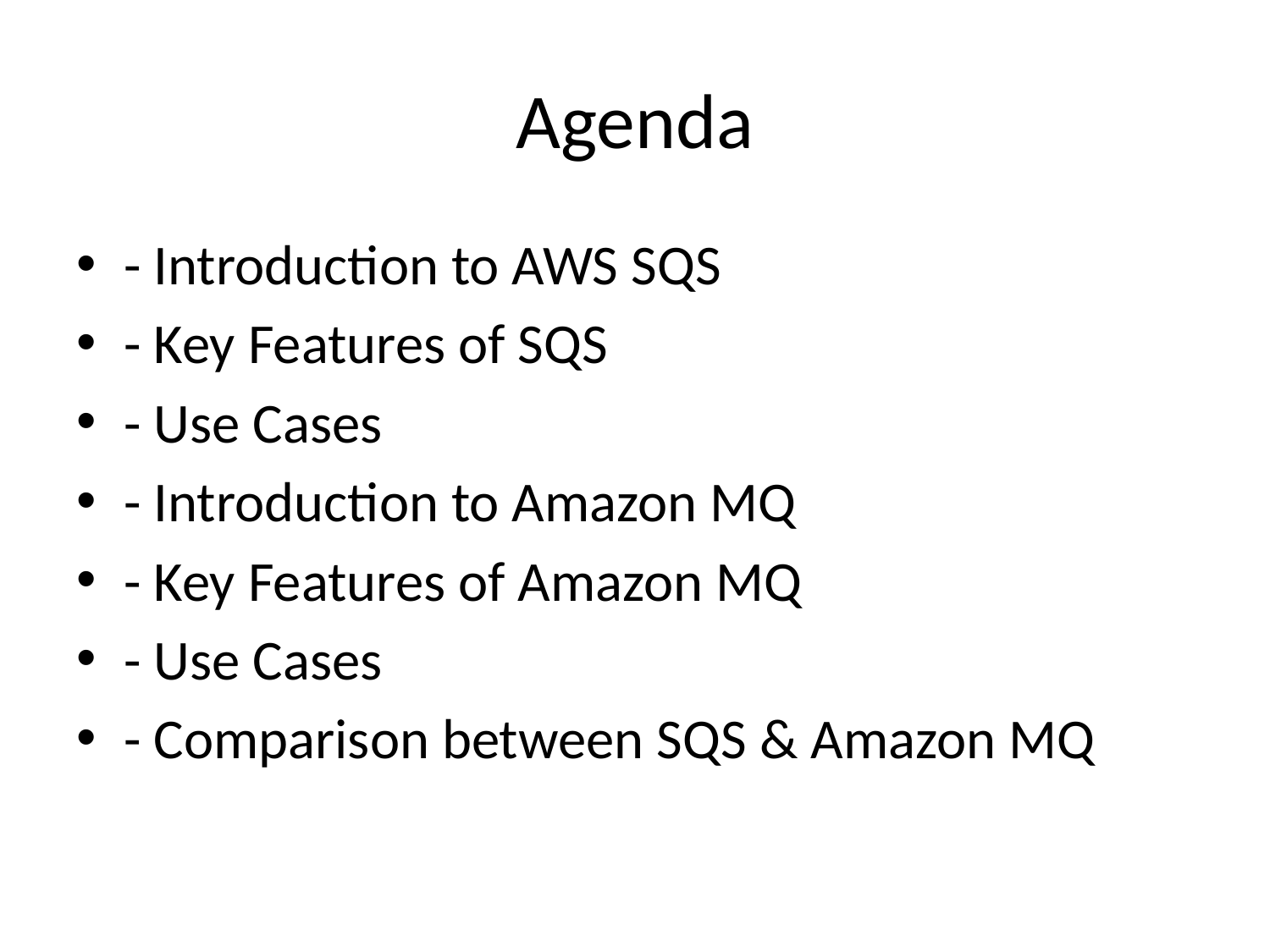

# Agenda
- Introduction to AWS SQS
- Key Features of SQS
- Use Cases
- Introduction to Amazon MQ
- Key Features of Amazon MQ
- Use Cases
- Comparison between SQS & Amazon MQ